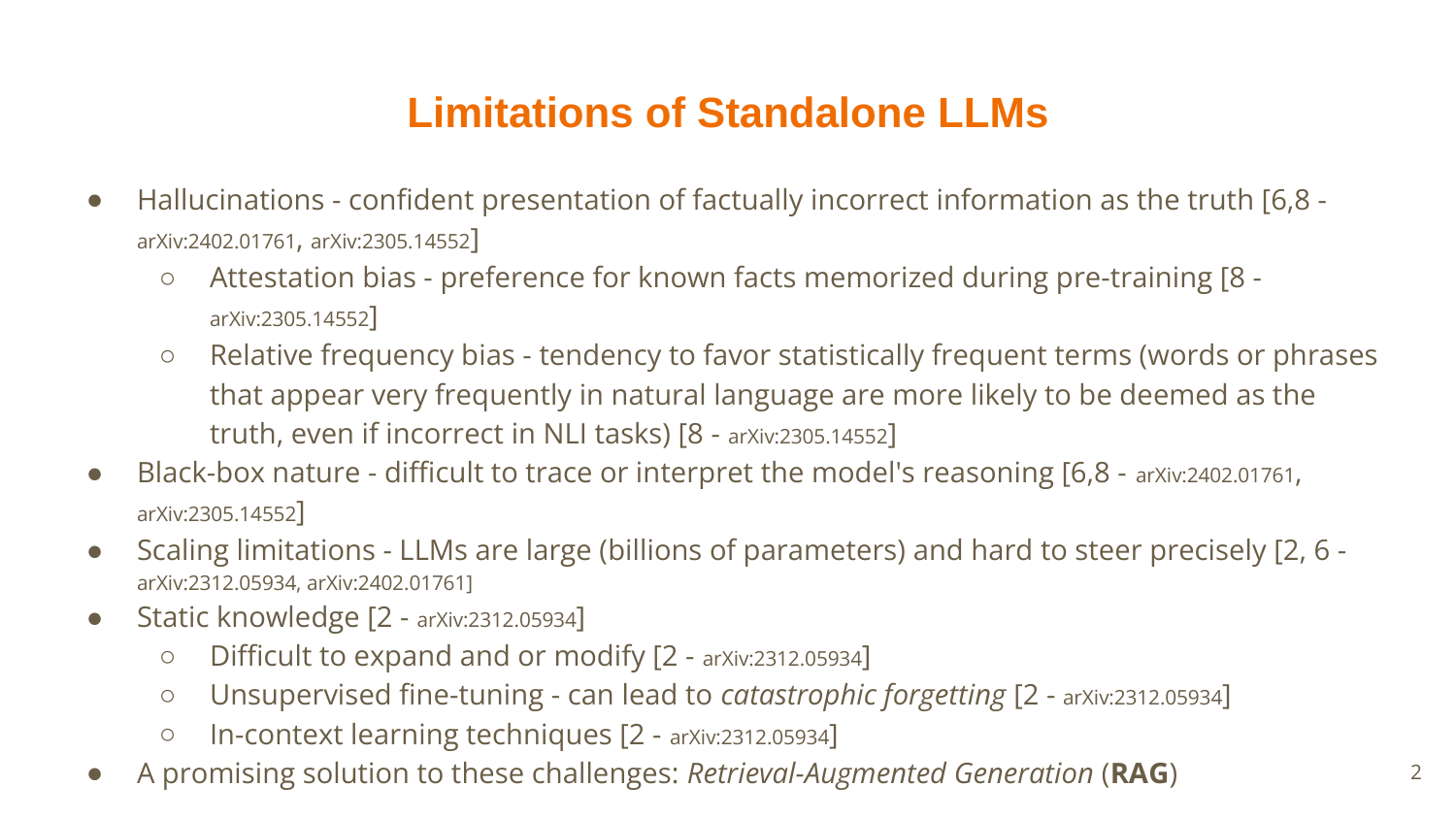

# Limitations of Standalone LLMs
Hallucinations - confident presentation of factually incorrect information as the truth [6,8 - arXiv:2402.01761, arXiv:2305.14552]
Attestation bias - preference for known facts memorized during pre-training [8 - arXiv:2305.14552]
Relative frequency bias - tendency to favor statistically frequent terms (words or phrases that appear very frequently in natural language are more likely to be deemed as the truth, even if incorrect in NLI tasks) [8 - arXiv:2305.14552]
Black-box nature - difficult to trace or interpret the model's reasoning [6,8 - arXiv:2402.01761, arXiv:2305.14552]
Scaling limitations - LLMs are large (billions of parameters) and hard to steer precisely [2, 6 - arXiv:2312.05934, arXiv:2402.01761]
Static knowledge [2 - arXiv:2312.05934]
Difficult to expand and or modify [2 - arXiv:2312.05934]
Unsupervised fine-tuning - can lead to catastrophic forgetting [2 - arXiv:2312.05934]
In-context learning techniques [2 - arXiv:2312.05934]
A promising solution to these challenges: Retrieval-Augmented Generation (RAG)

2